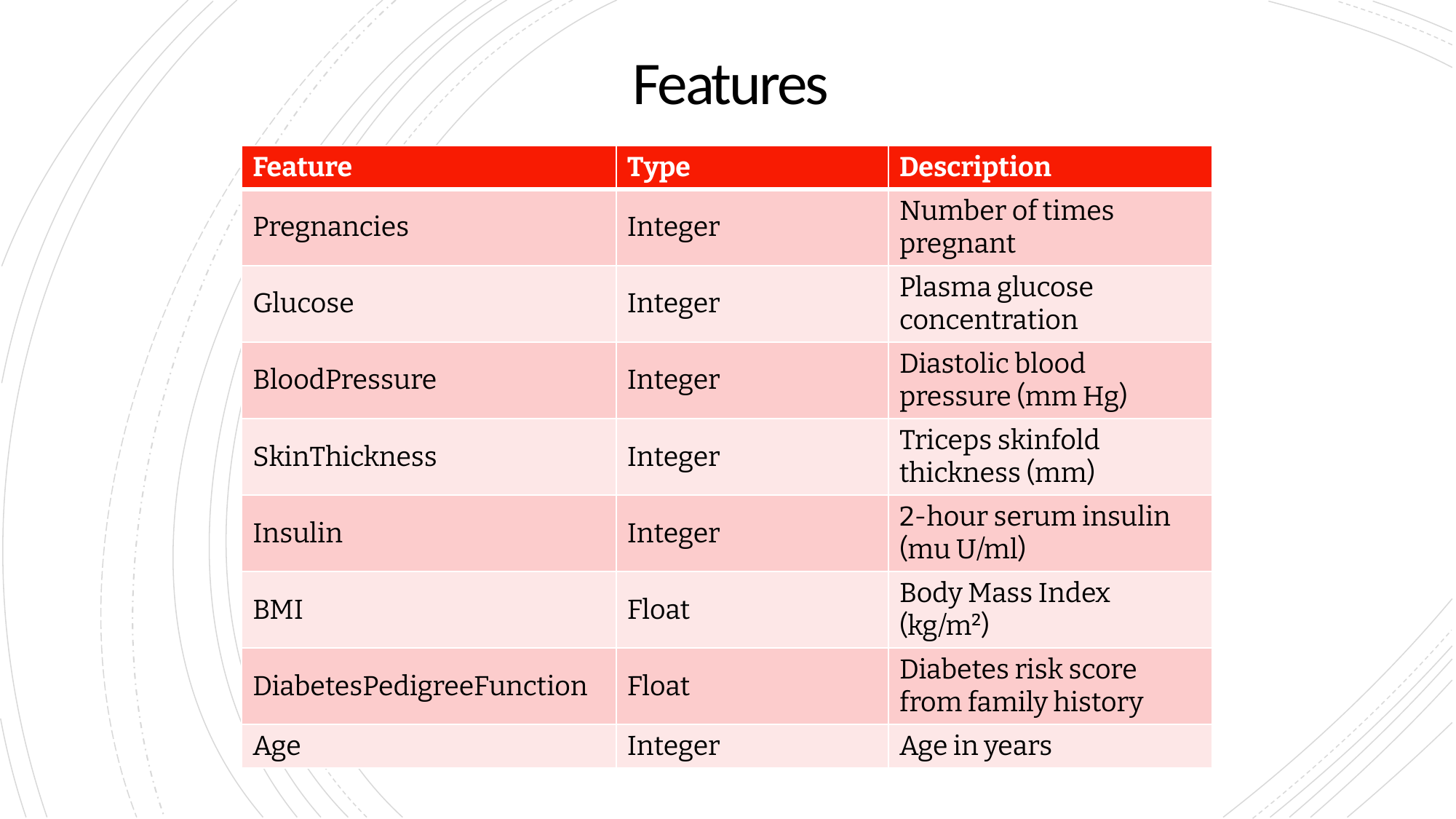

# Features
| Feature | Type | Description |
| --- | --- | --- |
| Pregnancies | Integer | Number of times pregnant |
| Glucose | Integer | Plasma glucose concentration |
| BloodPressure | Integer | Diastolic blood pressure (mm Hg) |
| SkinThickness | Integer | Triceps skinfold thickness (mm) |
| Insulin | Integer | 2-hour serum insulin (mu U/ml) |
| BMI | Float | Body Mass Index (kg/m²) |
| DiabetesPedigreeFunction | Float | Diabetes risk score from family history |
| Age | Integer | Age in years |